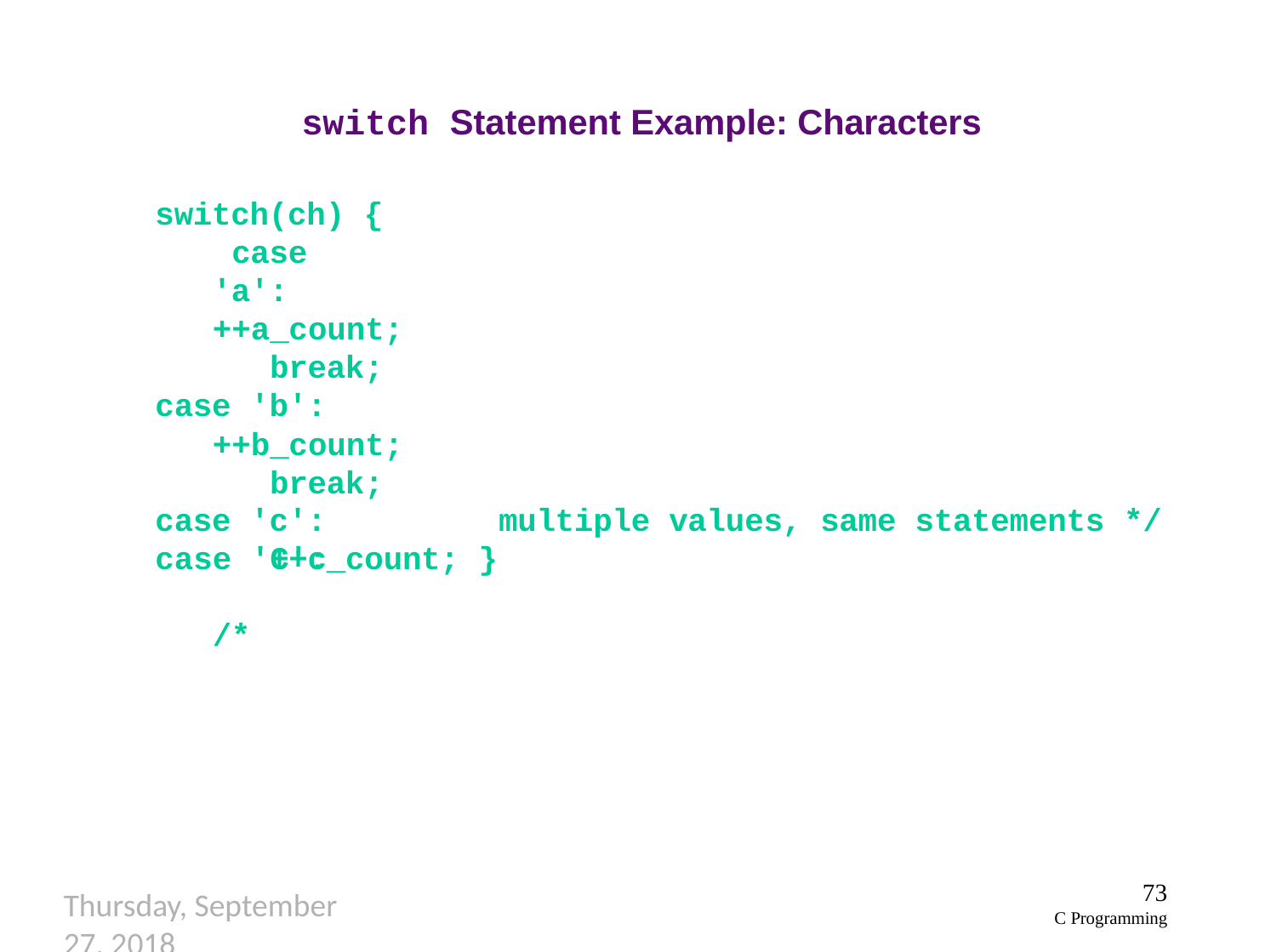

# switch Statement Example: Characters
switch(ch) {  case 'a':
++a_count;  break;
case 'b':
++b_count;  break;
case 'c':
case 'C':	/*
multiple values, same statements */
++c_count; }
73
C Programming
Thursday, September 27, 2018